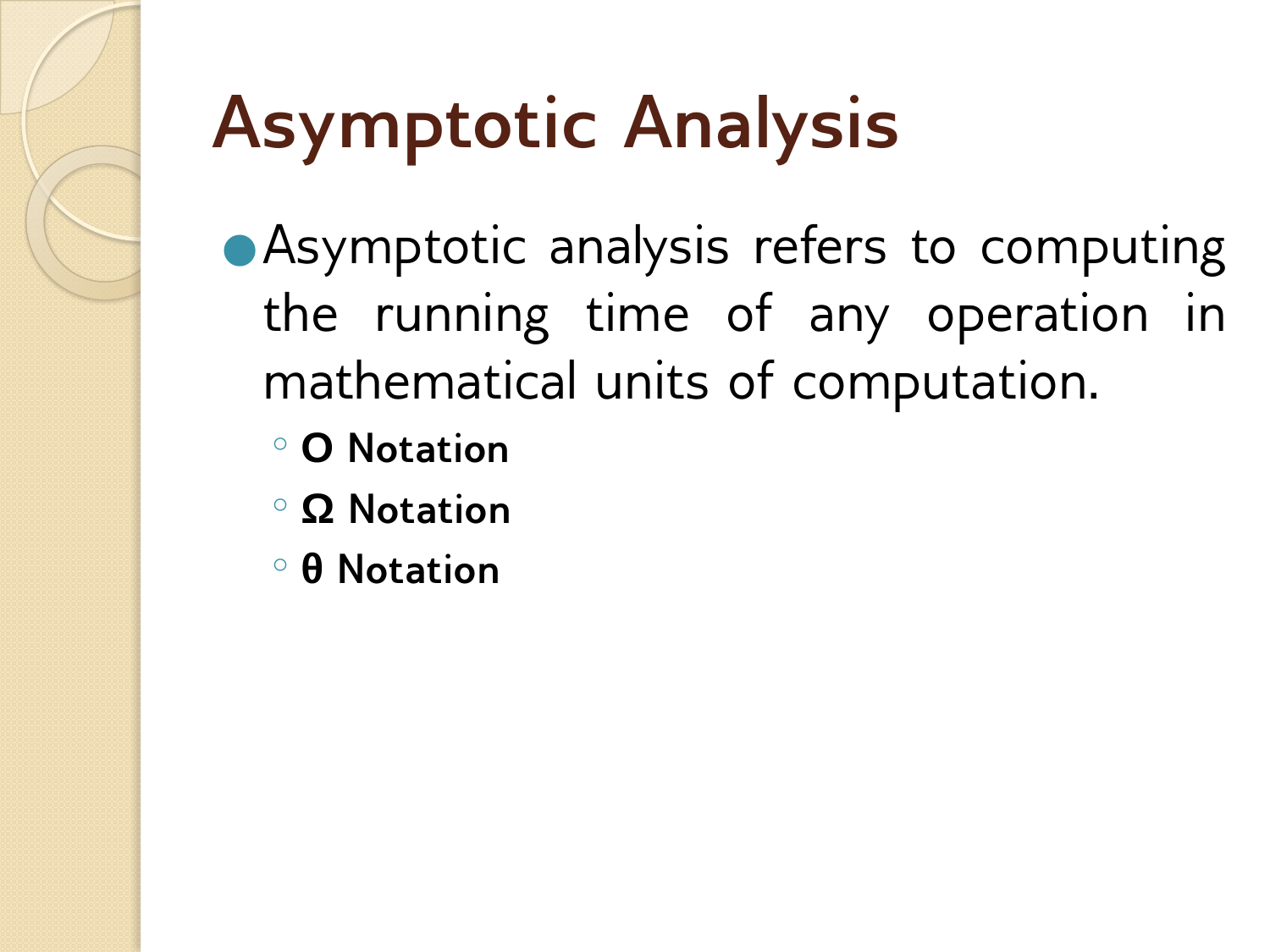

# Asymptotic Analysis
Asymptotic analysis refers to computing the running time of any operation in mathematical units of computation.
Ο Notation
Ω Notation
θ Notation